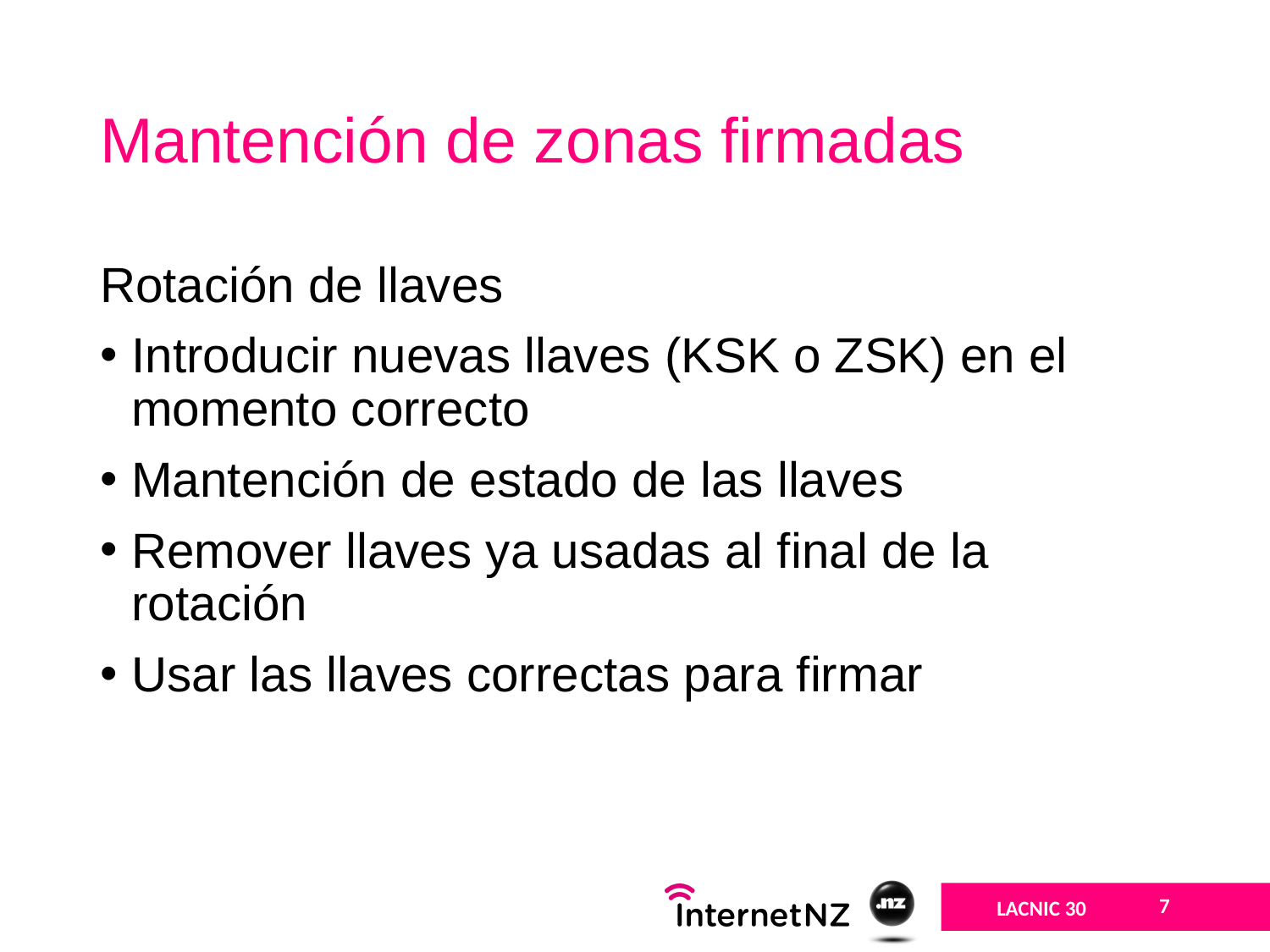

# Mantención de zonas firmadas
Rotación de llaves
Introducir nuevas llaves (KSK o ZSK) en el momento correcto
Mantención de estado de las llaves
Remover llaves ya usadas al final de la rotación
Usar las llaves correctas para firmar
7
LACNIC 30